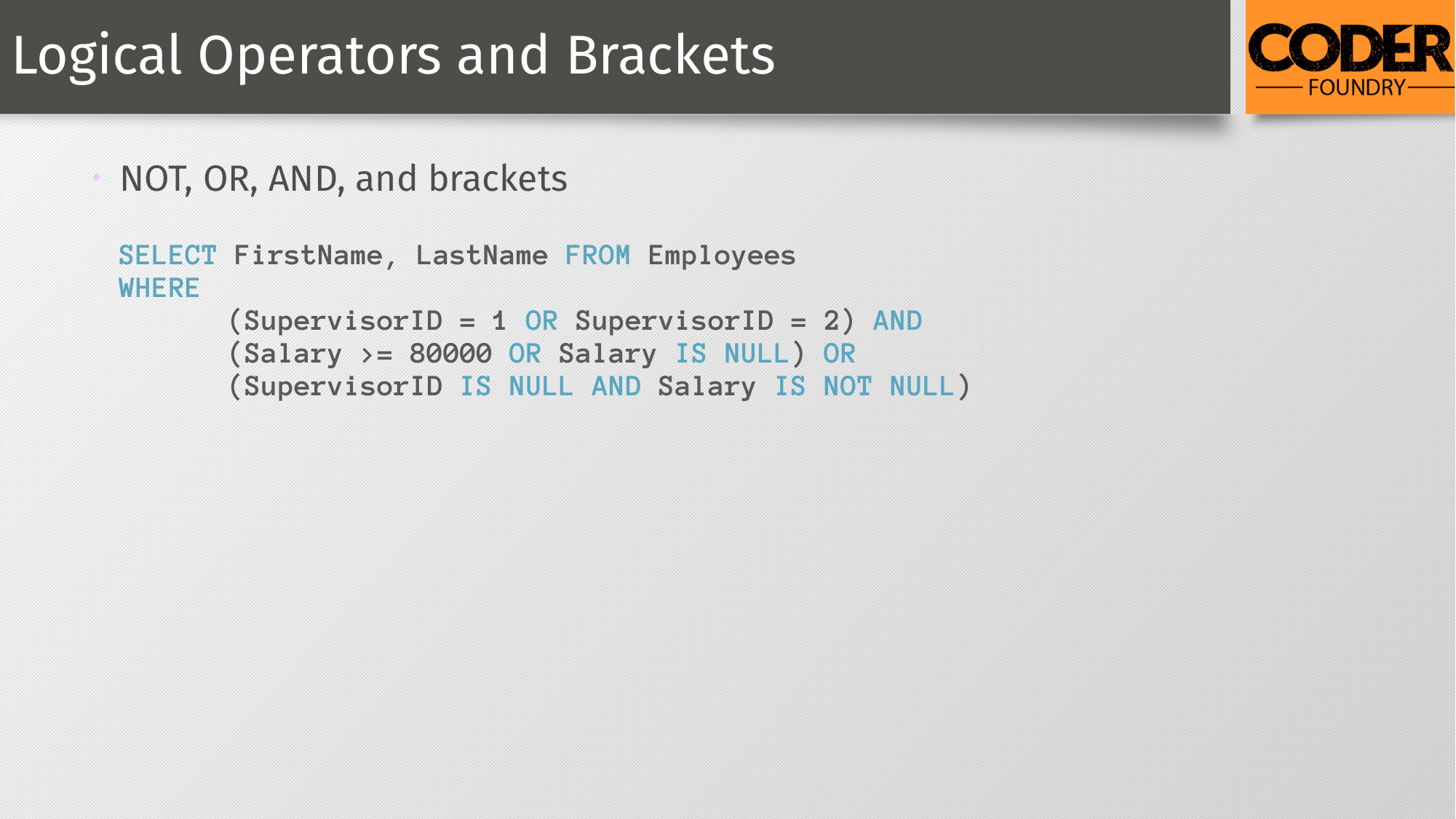

# Logical Operators and Brackets
NOT, OR, AND, and brackets
SELECT FirstName, LastName FROM Employees
WHERE
	(SupervisorID = 1 OR SupervisorID = 2) AND
	(Salary >= 80000 OR Salary IS NULL) OR
	(SupervisorID IS NULL AND Salary IS NOT NULL)